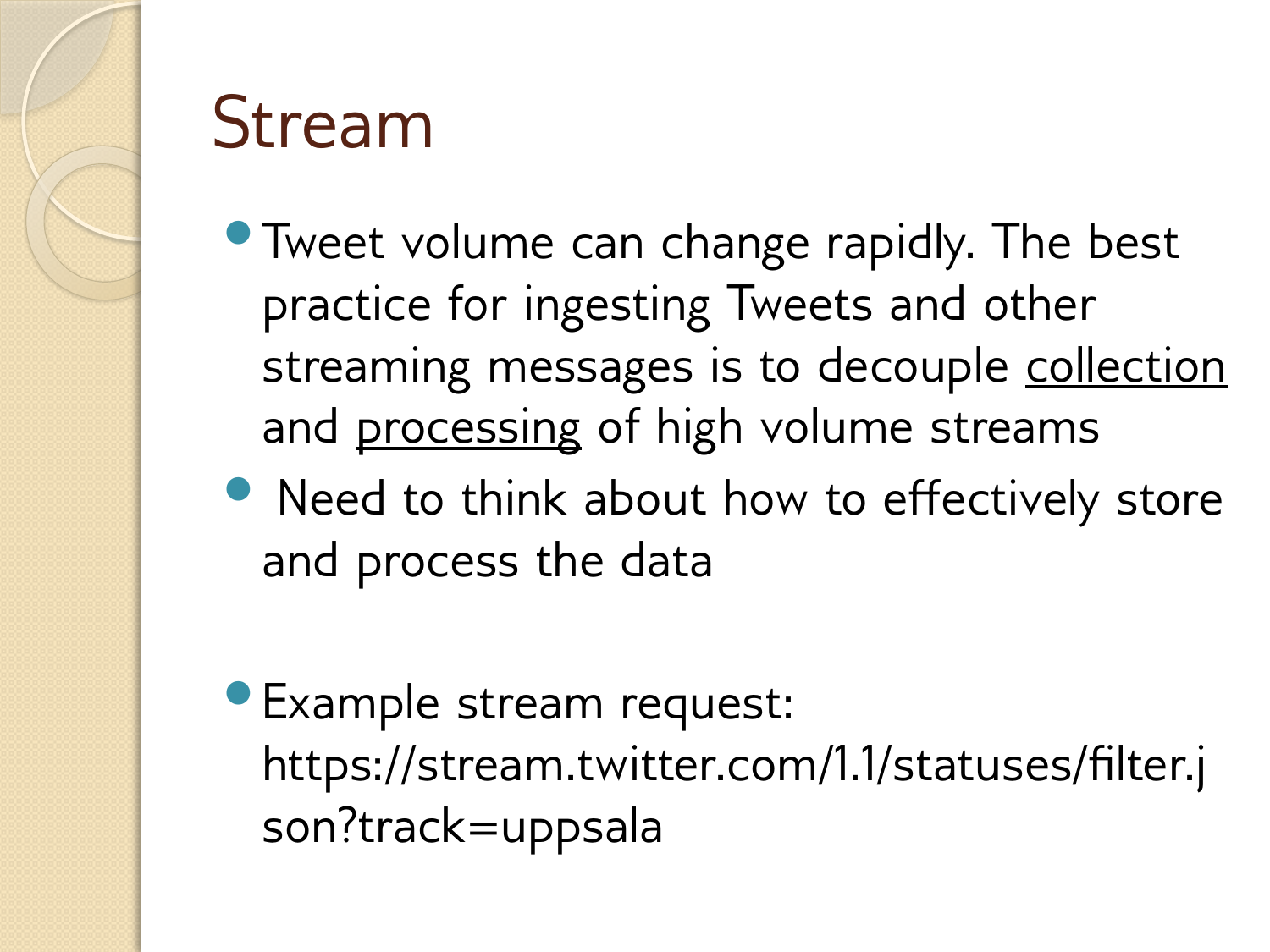

# Stream
Tweet volume can change rapidly. The best practice for ingesting Tweets and other streaming messages is to decouple collection and processing of high volume streams
 Need to think about how to effectively store and process the data

Example stream request: https://stream.twitter.com/1.1/statuses/filter.json?track=uppsala